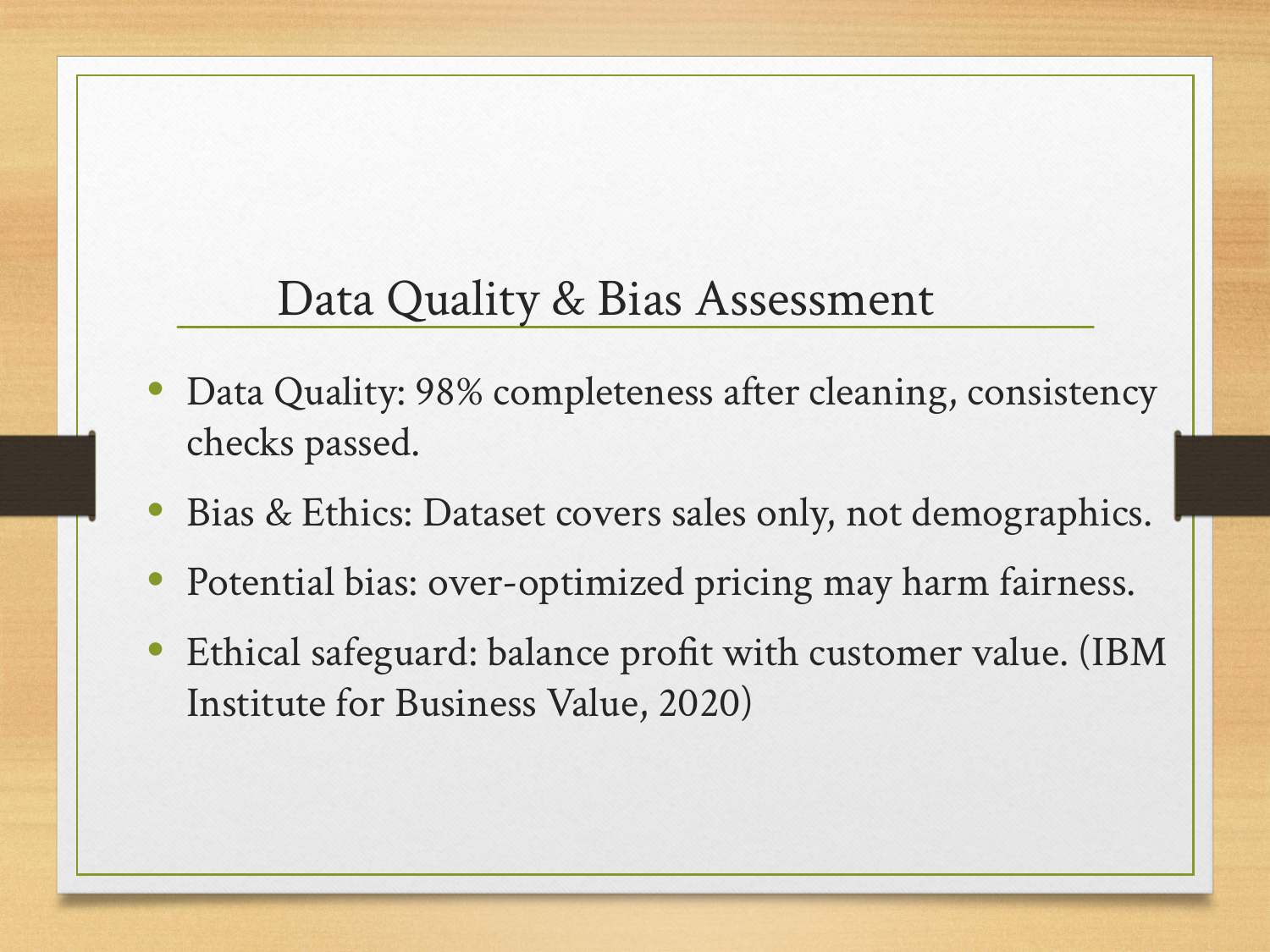

# Data Quality & Bias Assessment
Data Quality: 98% completeness after cleaning, consistency checks passed.
Bias & Ethics: Dataset covers sales only, not demographics.
Potential bias: over-optimized pricing may harm fairness.
Ethical safeguard: balance profit with customer value. (IBM Institute for Business Value, 2020)